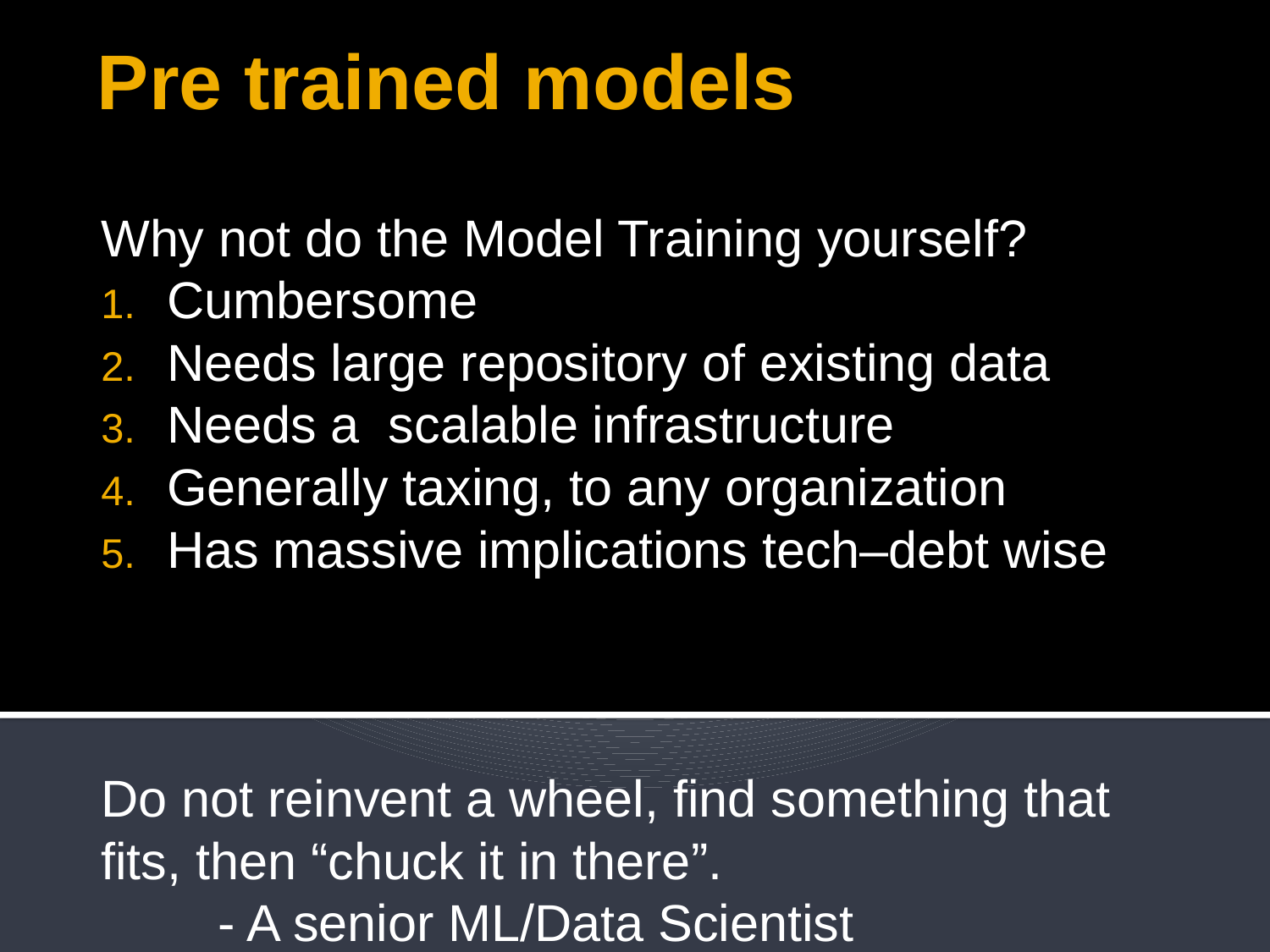

# Pre trained models
Why not do the Model Training yourself?
Cumbersome
Needs large repository of existing data
Needs a  scalable infrastructure
Generally taxing, to any organization
Has massive implications tech–debt wise

Do not reinvent a wheel, find something that fits, then “chuck it in there”.
			- A senior ML/Data Scientist